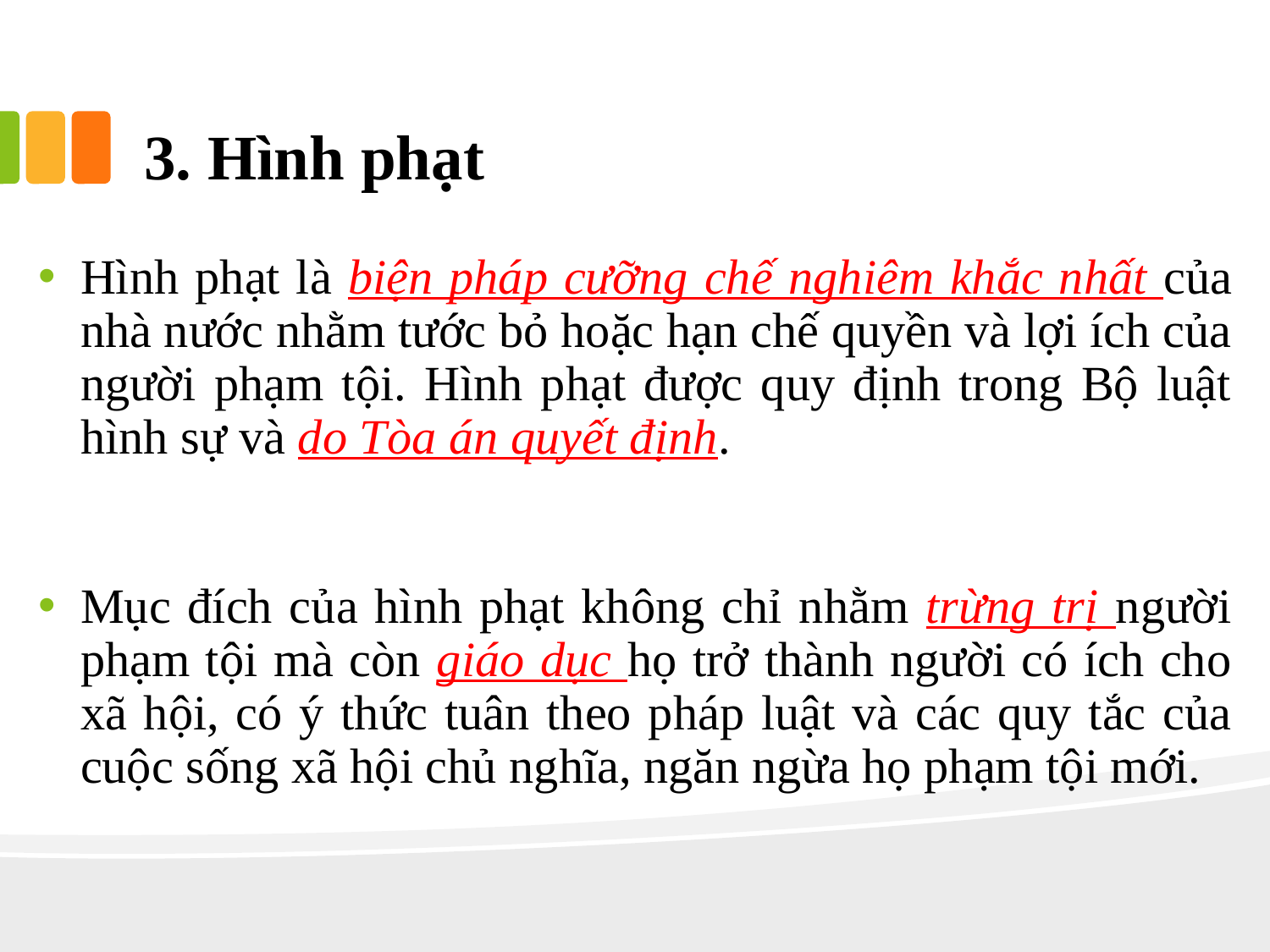

# 3. Hình phạt
Hình phạt là biện pháp cưỡng chế nghiêm khắc nhất của nhà nước nhằm tước bỏ hoặc hạn chế quyền và lợi ích của người phạm tội. Hình phạt được quy định trong Bộ luật hình sự và do Tòa án quyết định.

Mục đích của hình phạt không chỉ nhằm trừng trị người phạm tội mà còn giáo dục họ trở thành người có ích cho xã hội, có ý thức tuân theo pháp luật và các quy tắc của cuộc sống xã hội chủ nghĩa, ngăn ngừa họ phạm tội mới.